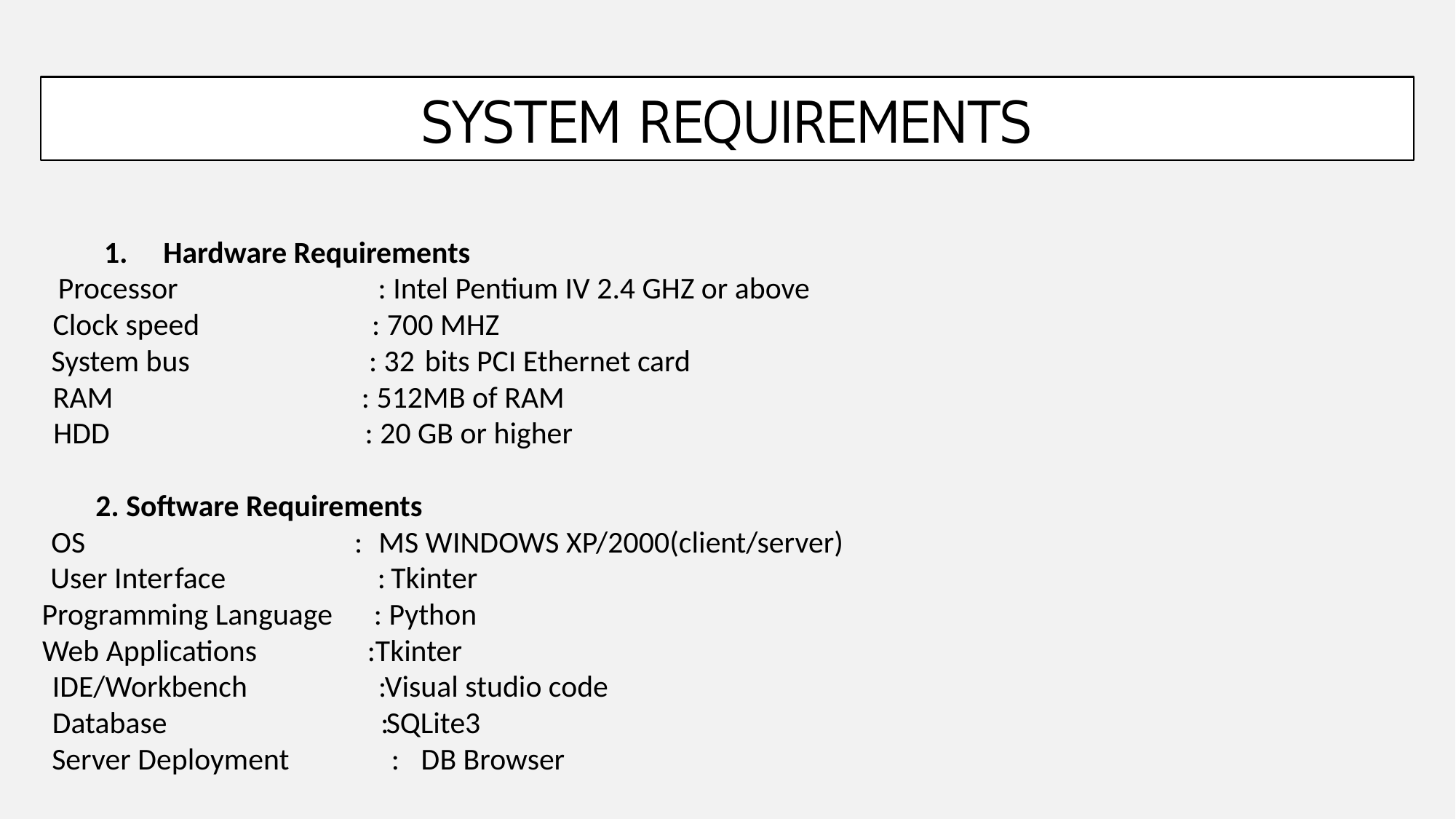

SYSTEM REQUIREMENTS

1.
Hardware Requirements

Processor                             : Intel Pentium IV 2.4 GHZ or above

Clock speed                         : 700 MHZ

System bus

: 32

bits PCI Ethernet card

RAM                                    : 512MB of RAM

HDD                                     : 20 GB or higher

2. Software Requirements

OS                                       :
MS WINDOWS XP/2000(clien
t/server)

User Inter
face                      :
Tkinter

Programming Language      : Python

Web Applications                :Tkinter

IDE/Workbench                   :
Visual studio code

Database                               :
SQLite3

Server Deployment

:
DB Browser